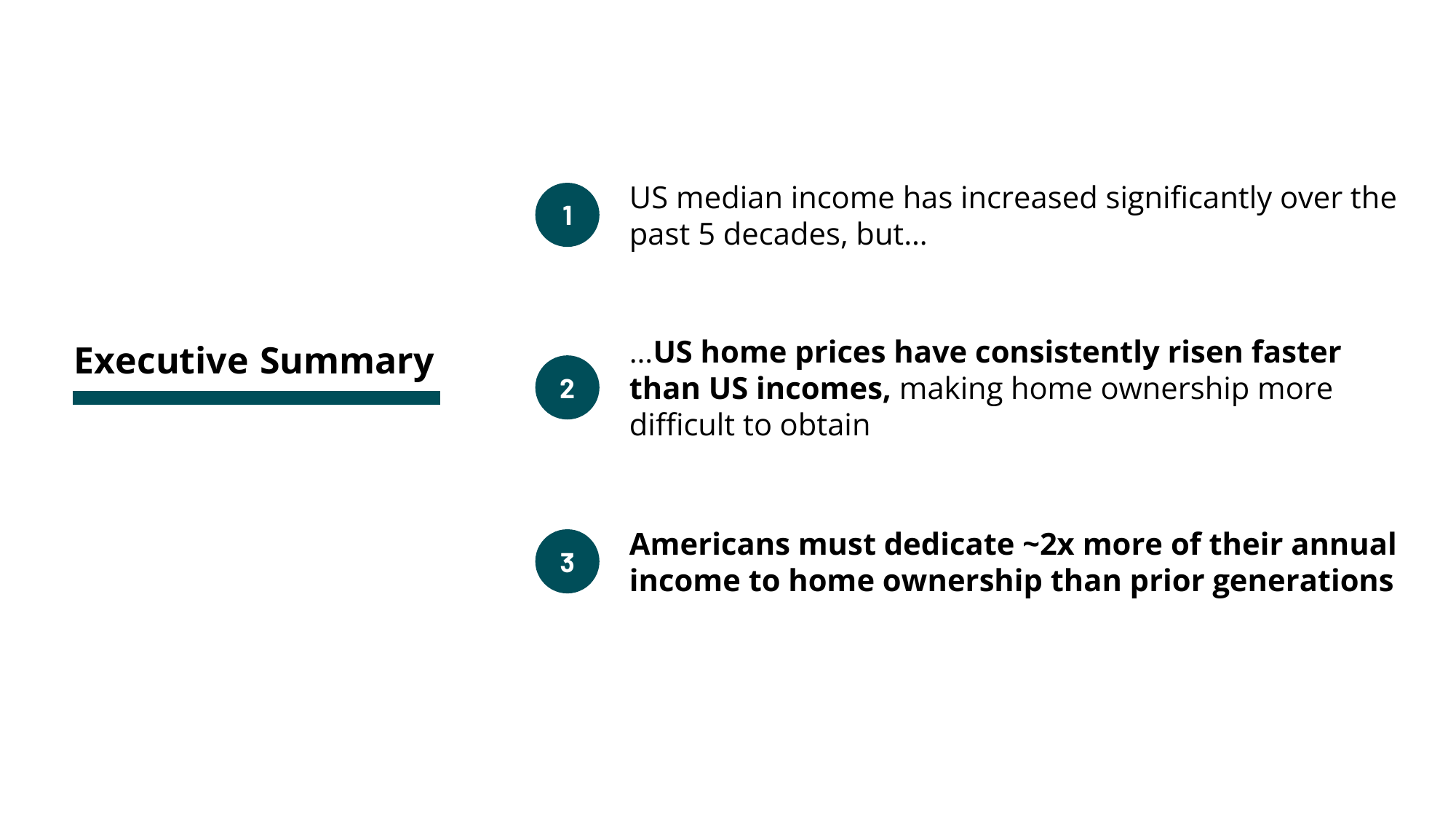

US median income has increased significantly over the past 5 decades, but…
1
…US home prices have consistently risen faster than US incomes, making home ownership more difficult to obtain
2
Americans must dedicate ~2x more of their annual income to home ownership than prior generations
3
Executive Summary